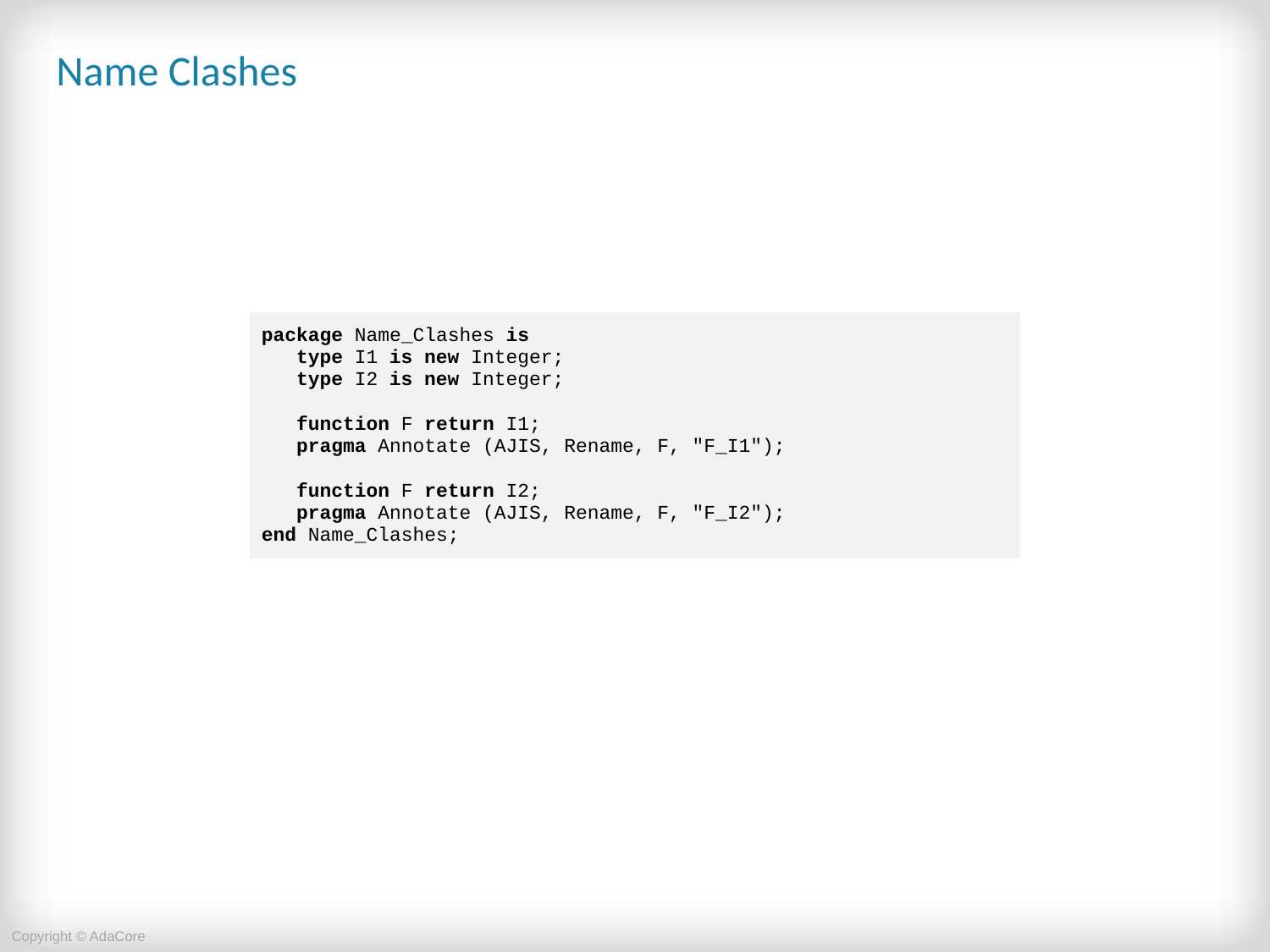

# Name Clashes
| package Name\_Clashes is type I1 is new Integer; type I2 is new Integer; function F return I1; pragma Annotate (AJIS, Rename, F, "F\_I1"); function F return I2; pragma Annotate (AJIS, Rename, F, "F\_I2"); end Name\_Clashes; |
| --- |